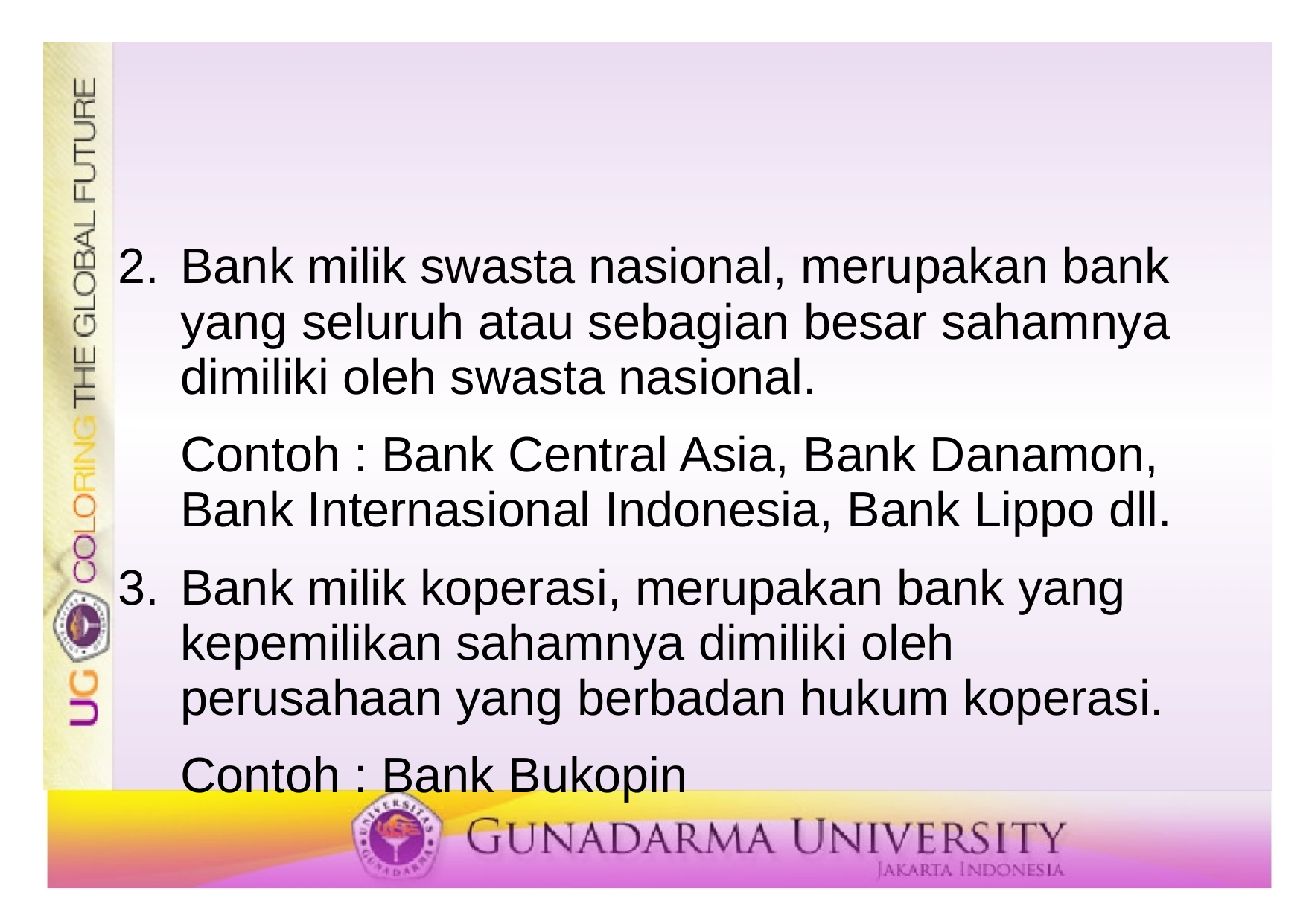

#
Bank milik swasta nasional, merupakan bank yang seluruh atau sebagian besar sahamnya dimiliki oleh swasta nasional.
	Contoh : Bank Central Asia, Bank Danamon, Bank Internasional Indonesia, Bank Lippo dll.
Bank milik koperasi, merupakan bank yang kepemilikan sahamnya dimiliki oleh perusahaan yang berbadan hukum koperasi.
	Contoh : Bank Bukopin